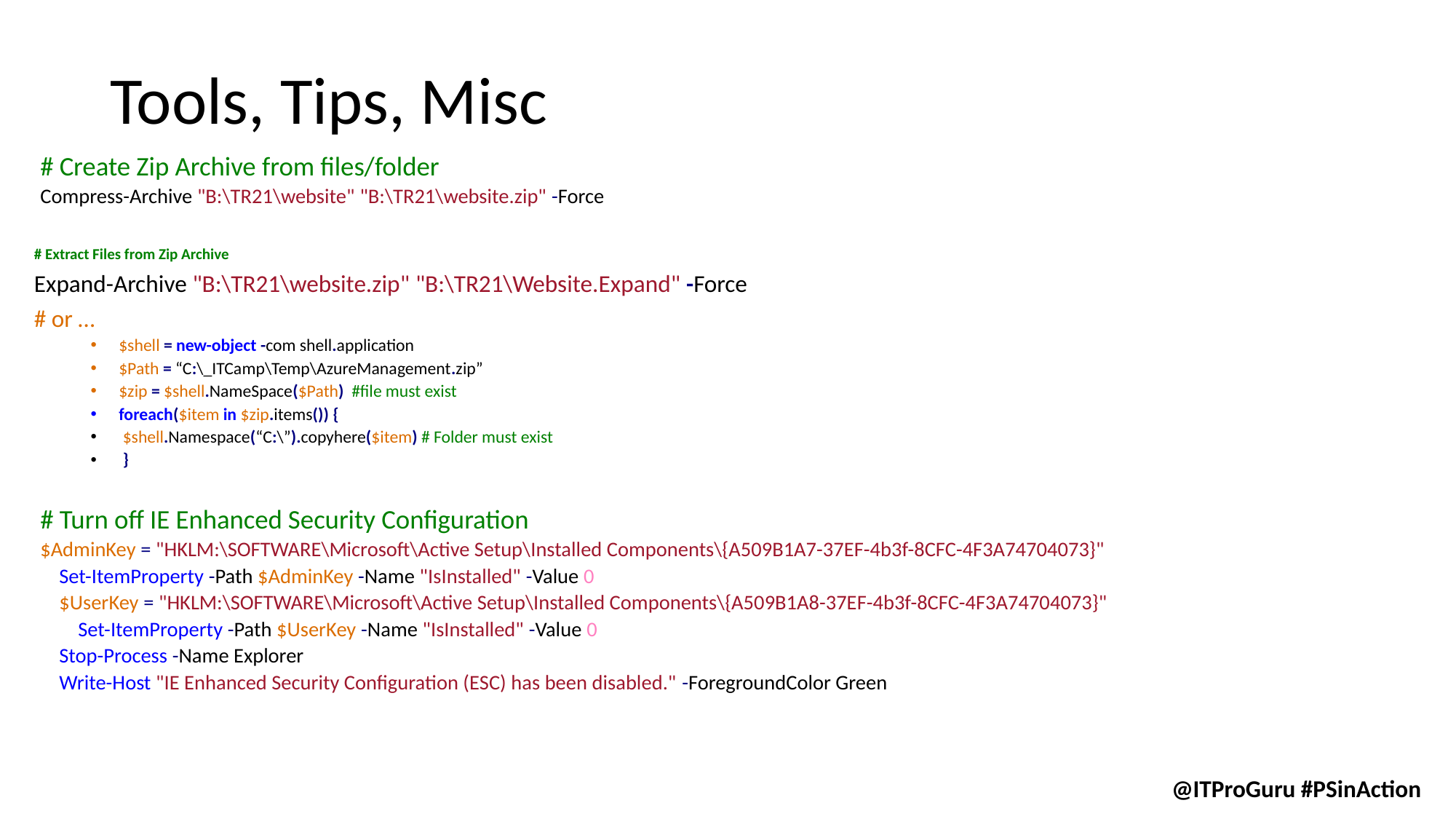

# Tools, Tips, Misc
# Create Zip Archive from files/folder
Compress-Archive "B:\TR21\website" "B:\TR21\website.zip" -Force
# Extract Files from Zip Archive
Expand-Archive "B:\TR21\website.zip" "B:\TR21\Website.Expand" -Force
# or …
$shell = new-object -com shell.application
$Path = “C:\_ITCamp\Temp\AzureManagement.zip”
$zip = $shell.NameSpace($Path)  #file must exist
foreach($item in $zip.items()) {
 $shell.Namespace(“C:\”).copyhere($item) # Folder must exist
 }
# Turn off IE Enhanced Security Configuration
$AdminKey = "HKLM:\SOFTWARE\Microsoft\Active Setup\Installed Components\{A509B1A7-37EF-4b3f-8CFC-4F3A74704073}"
    Set-ItemProperty -Path $AdminKey -Name "IsInstalled" -Value 0
    $UserKey = "HKLM:\SOFTWARE\Microsoft\Active Setup\Installed Components\{A509B1A8-37EF-4b3f-8CFC-4F3A74704073}"
        Set-ItemProperty -Path $UserKey -Name "IsInstalled" -Value 0
    Stop-Process -Name Explorer
    Write-Host "IE Enhanced Security Configuration (ESC) has been disabled." -ForegroundColor Green
@ITProGuru #PSinAction